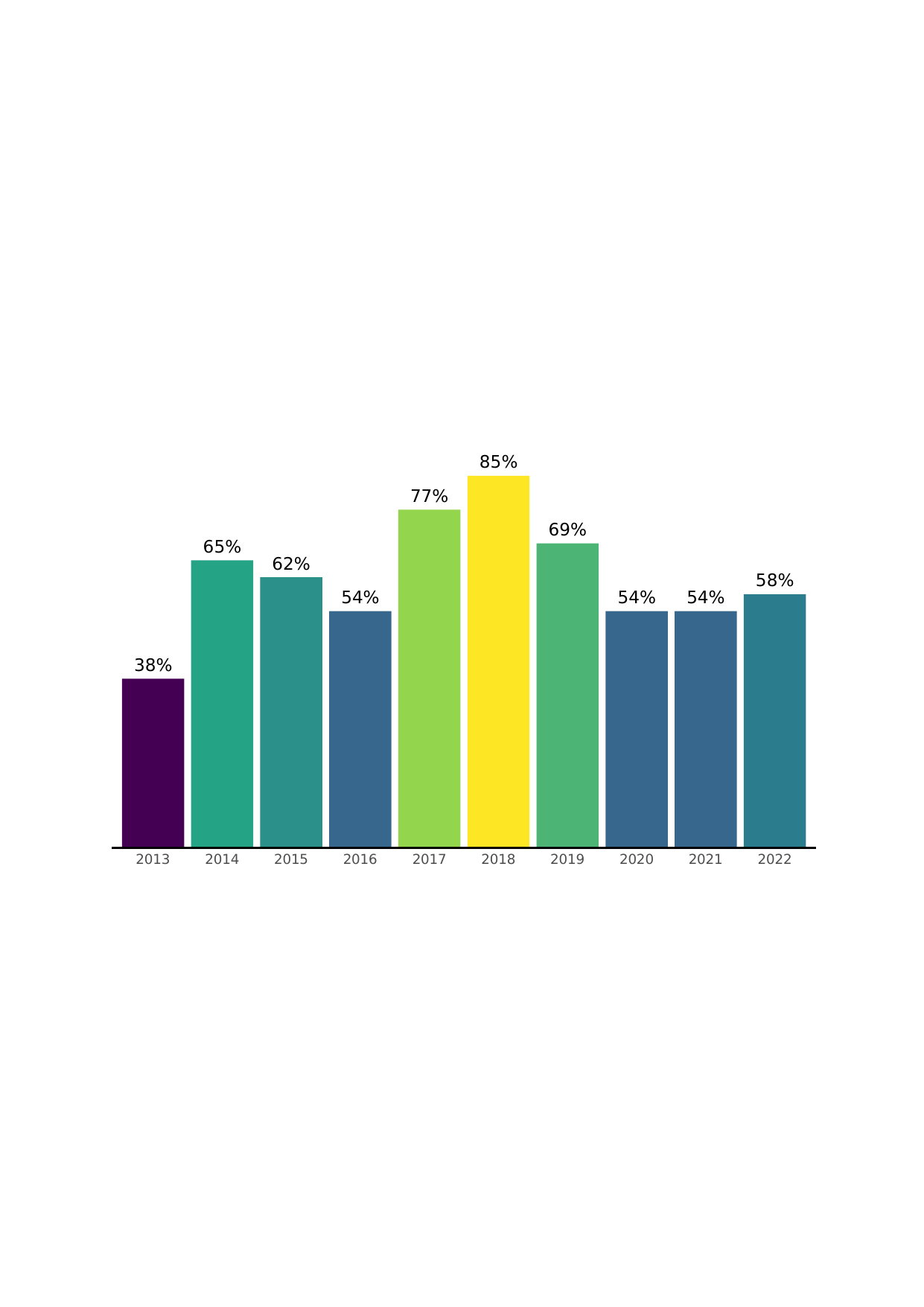

85%

77%

69%
65%

62%

58%

54%
54%
54%

38%

2013
2014
2015
2016
2017
2018
2019
2020
2021
2022